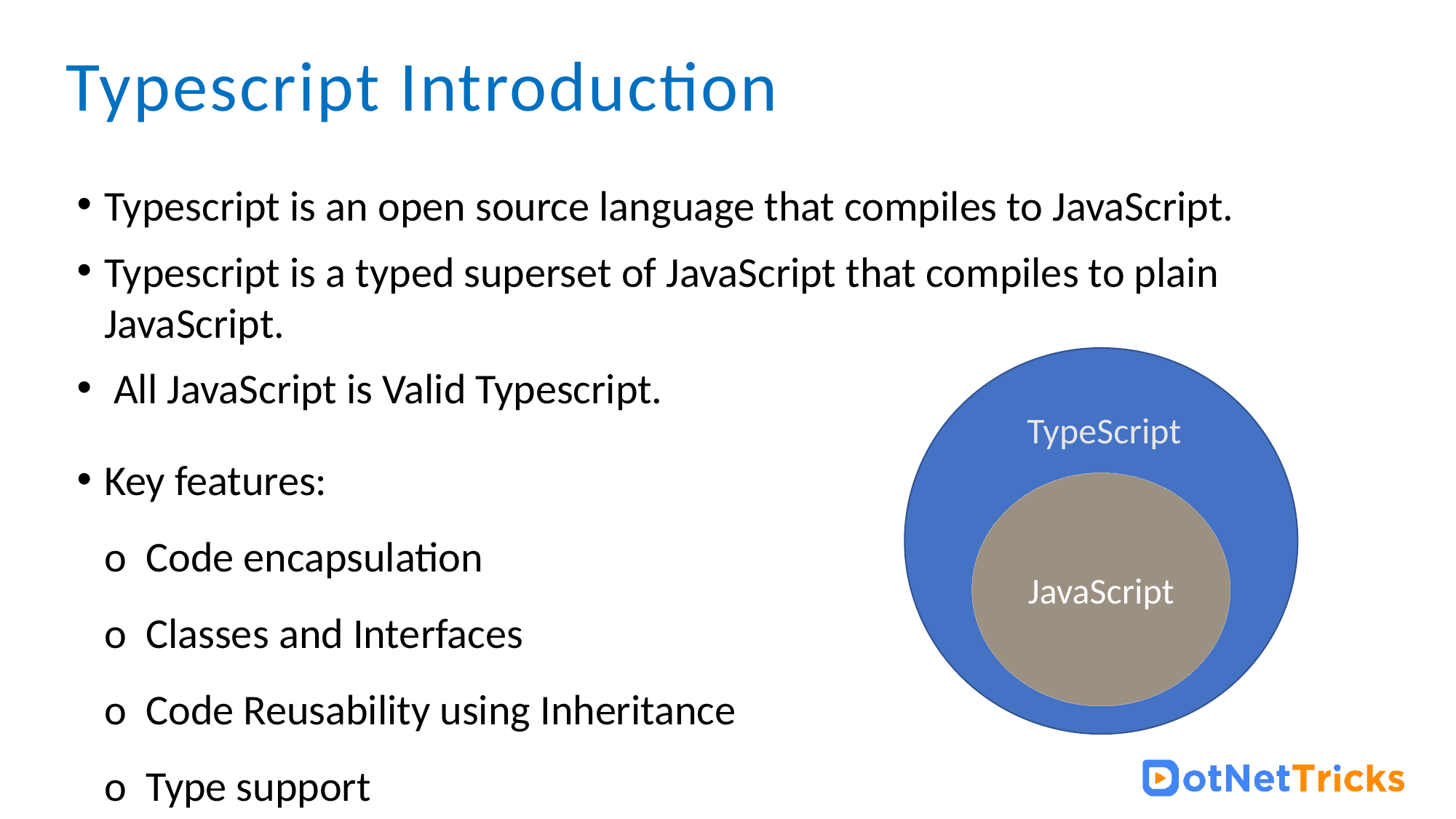

# Typescript Introduction
Typescript is an open source language that compiles to JavaScript.
Typescript is a typed superset of JavaScript that compiles to plain JavaScript.
 All JavaScript is Valid Typescript.
Key features:
o  Code encapsulation
o  Classes and Interfaces
o  Code Reusability using Inheritance
o  Type support

TypeScript
JavaScript